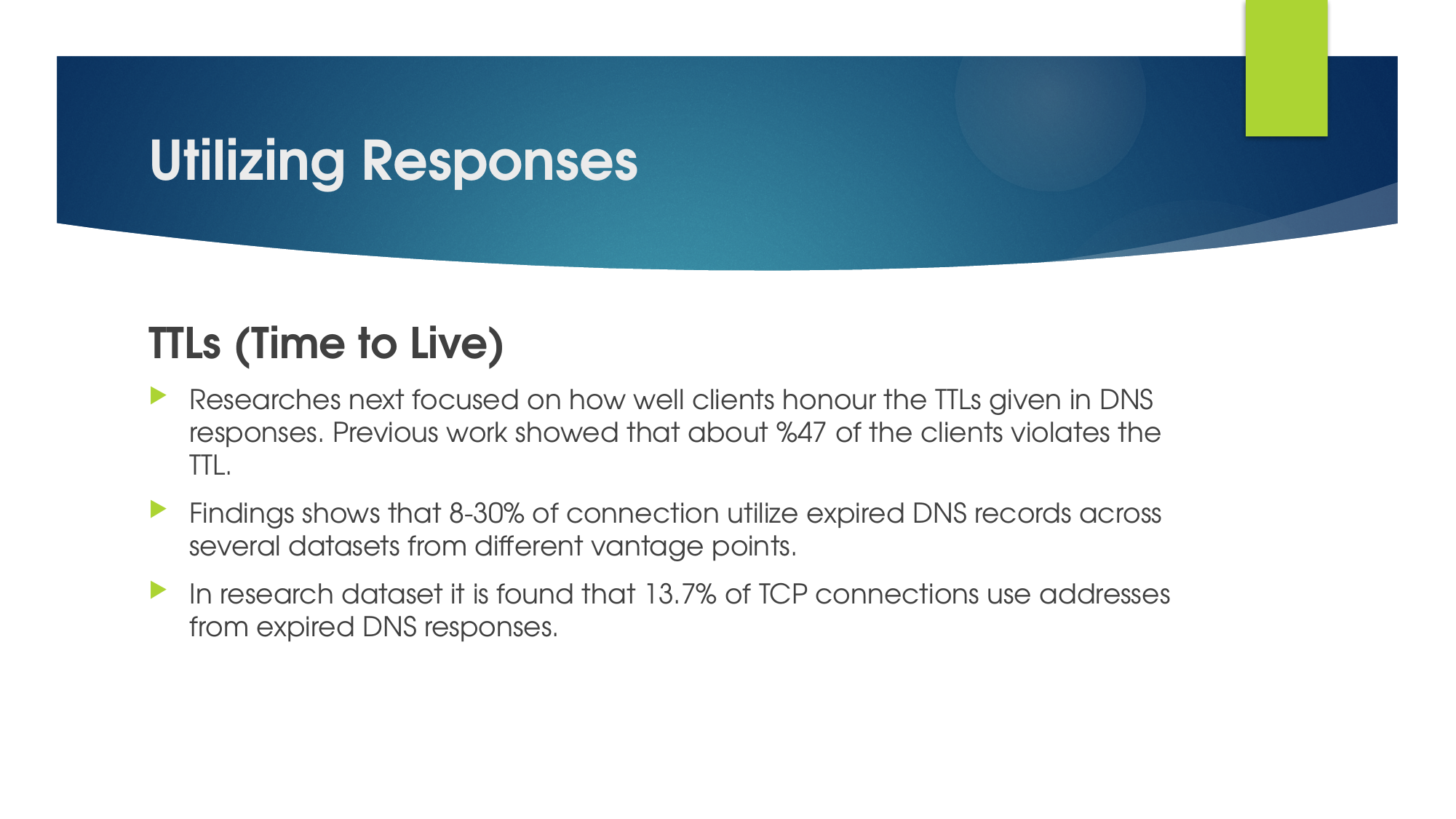

# Utilizing Responses
TTLs (Time to Live)
Researches next focused on how well clients honour the TTLs given in DNS responses. Previous work showed that about %47 of the clients violates the TTL.
Findings shows that 8-30% of connection utilize expired DNS records across several datasets from different vantage points.
In research dataset it is found that 13.7% of TCP connections use addresses from expired DNS responses.